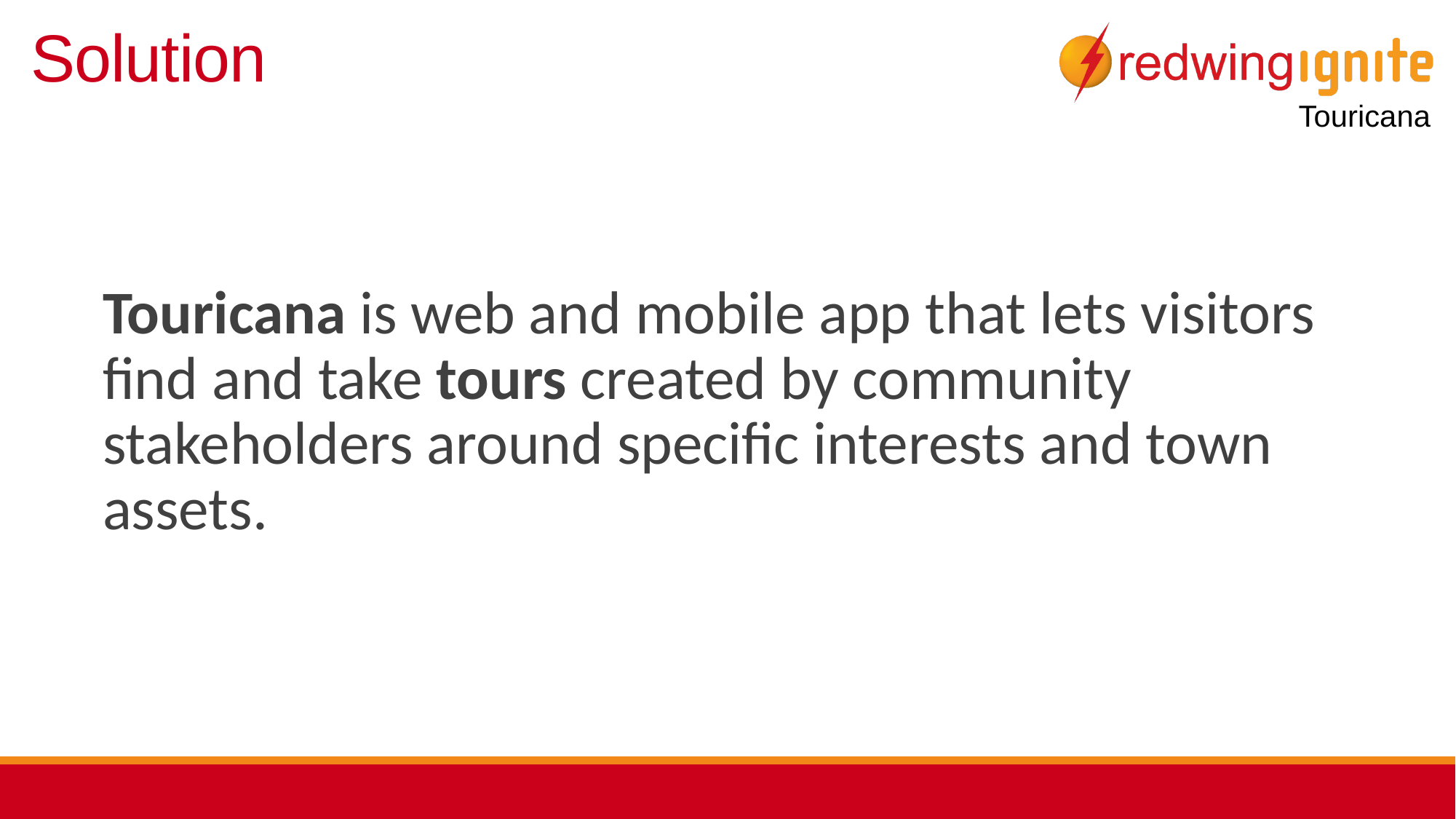

# Solution

Touricana is web and mobile app that lets visitors find and take tours created by community stakeholders around specific interests and town assets.